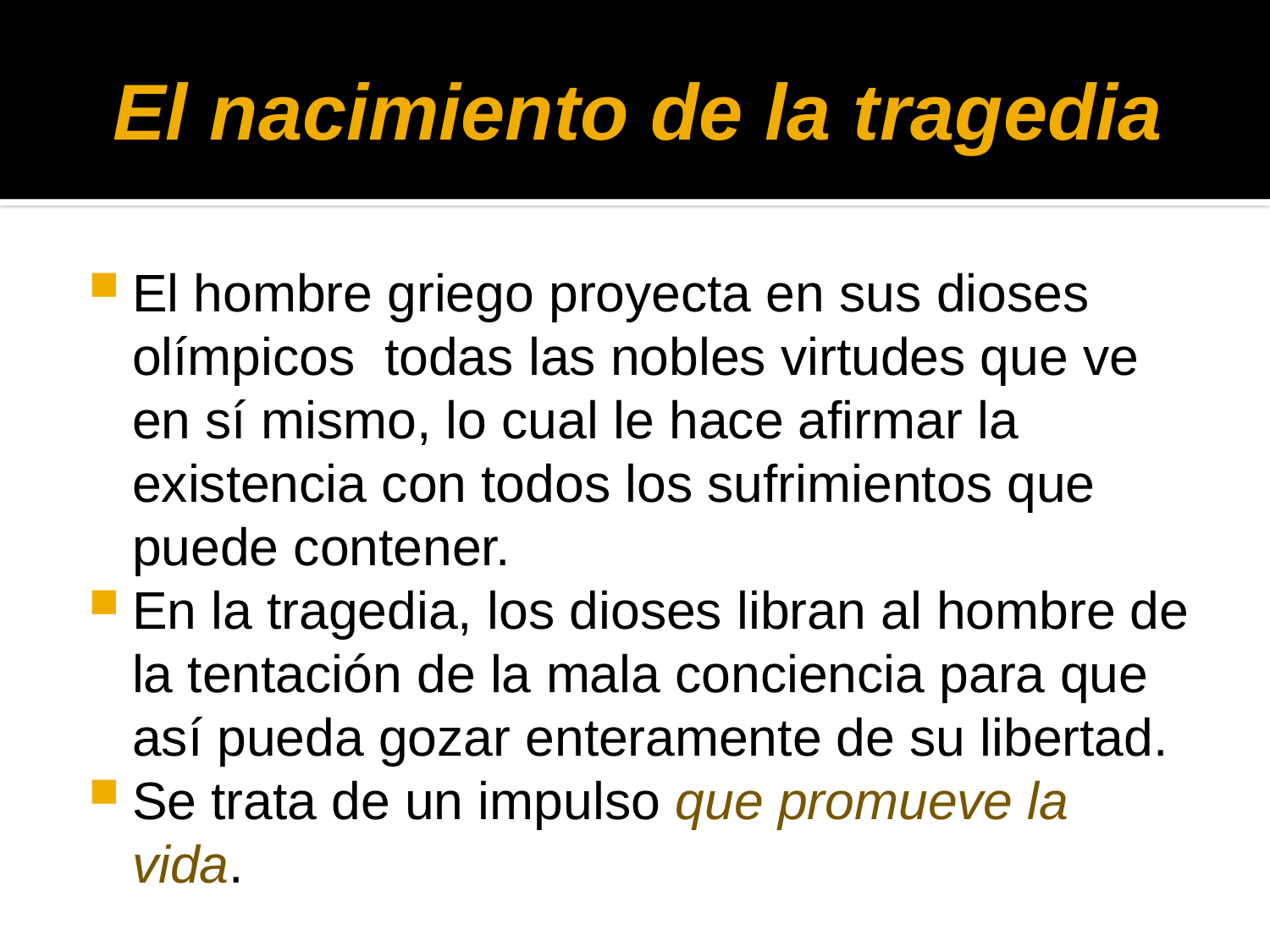

# El nacimiento de la tragedia
El hombre griego proyecta en sus dioses olímpicos  todas las nobles virtudes que ve en sí mismo, lo cual le hace afirmar la existencia con todos los sufrimientos que puede contener.
En la tragedia, los dioses libran al hombre de la tentación de la mala conciencia para que así pueda gozar enteramente de su libertad.
Se trata de un impulso que promueve la vida.